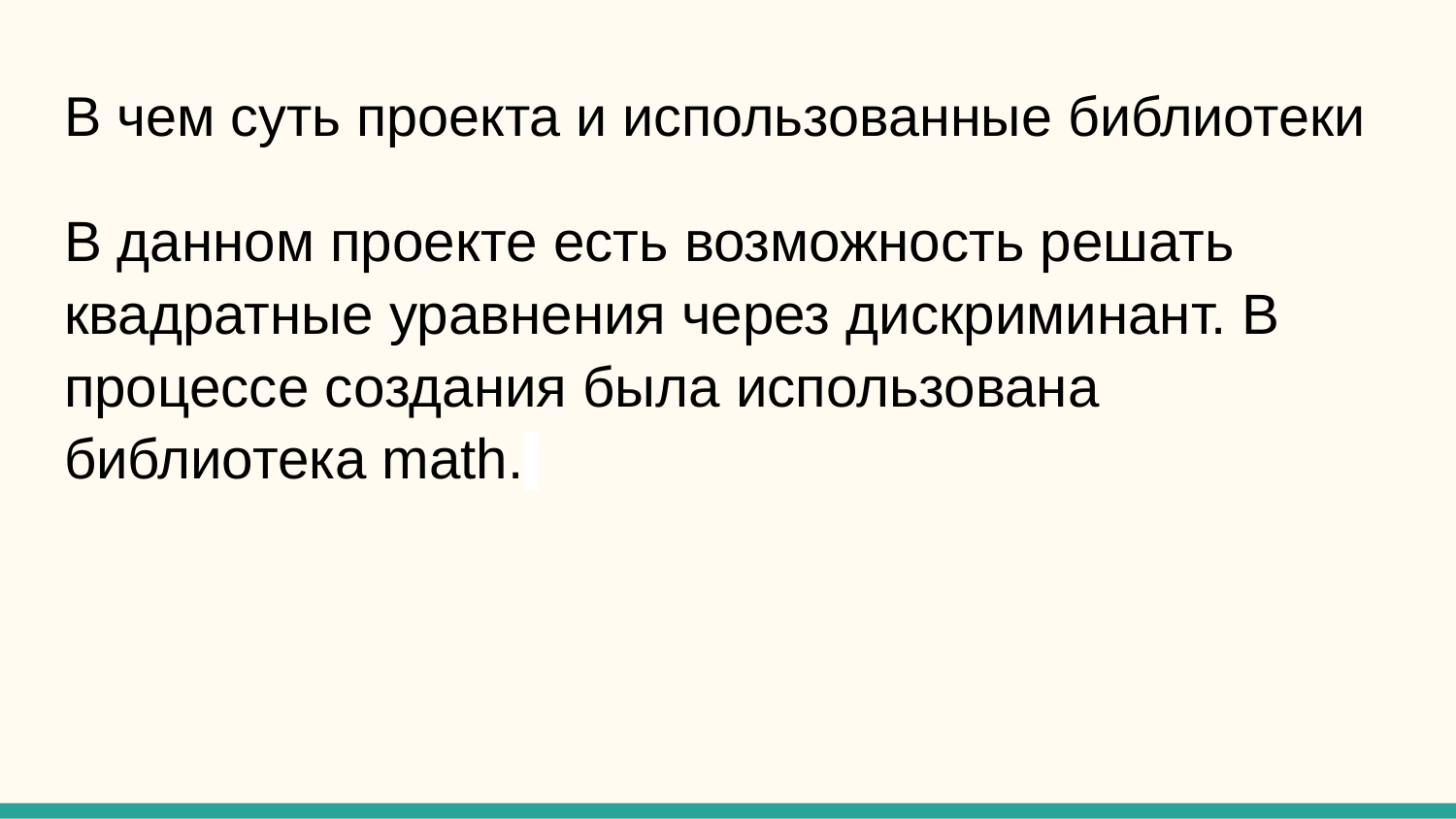

# В чем суть проекта и использованные библиотеки
В данном проекте есть возможность решать квадратные уравнения через дискриминант. В процессе создания была использована библиотека math.